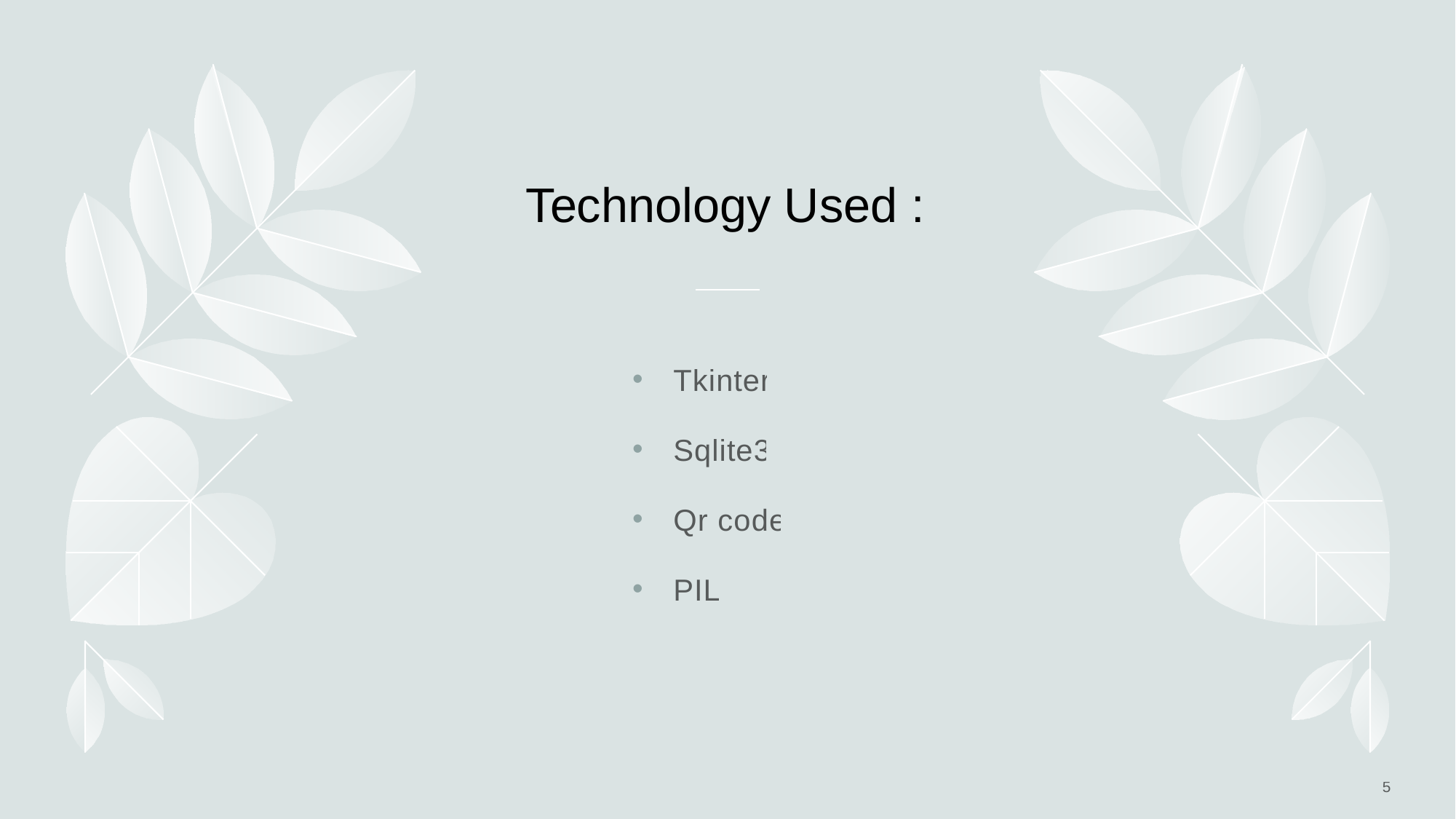

# Technology Used :
Tkinter
Sqlite3
Qr code
PIL
5